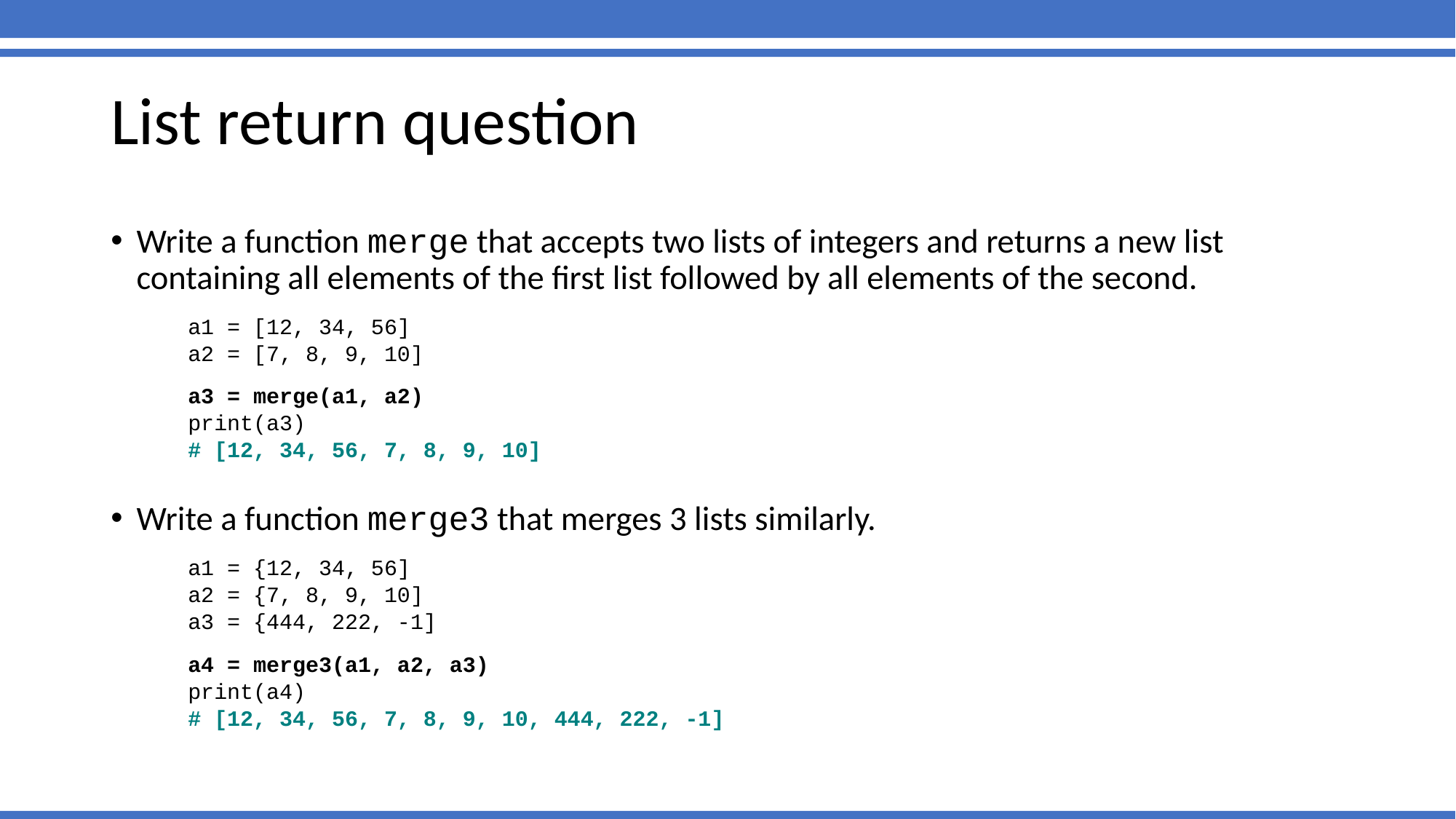

# List return question
Write a function merge that accepts two lists of integers and returns a new list containing all elements of the first list followed by all elements of the second.

	a1 = [12, 34, 56]
	a2 = [7, 8, 9, 10]

	a3 = merge(a1, a2)
	print(a3)
	# [12, 34, 56, 7, 8, 9, 10]

Write a function merge3 that merges 3 lists similarly.

	a1 = {12, 34, 56]
	a2 = {7, 8, 9, 10]
	a3 = {444, 222, -1]

	a4 = merge3(a1, a2, a3)
	print(a4)
	# [12, 34, 56, 7, 8, 9, 10, 444, 222, -1]